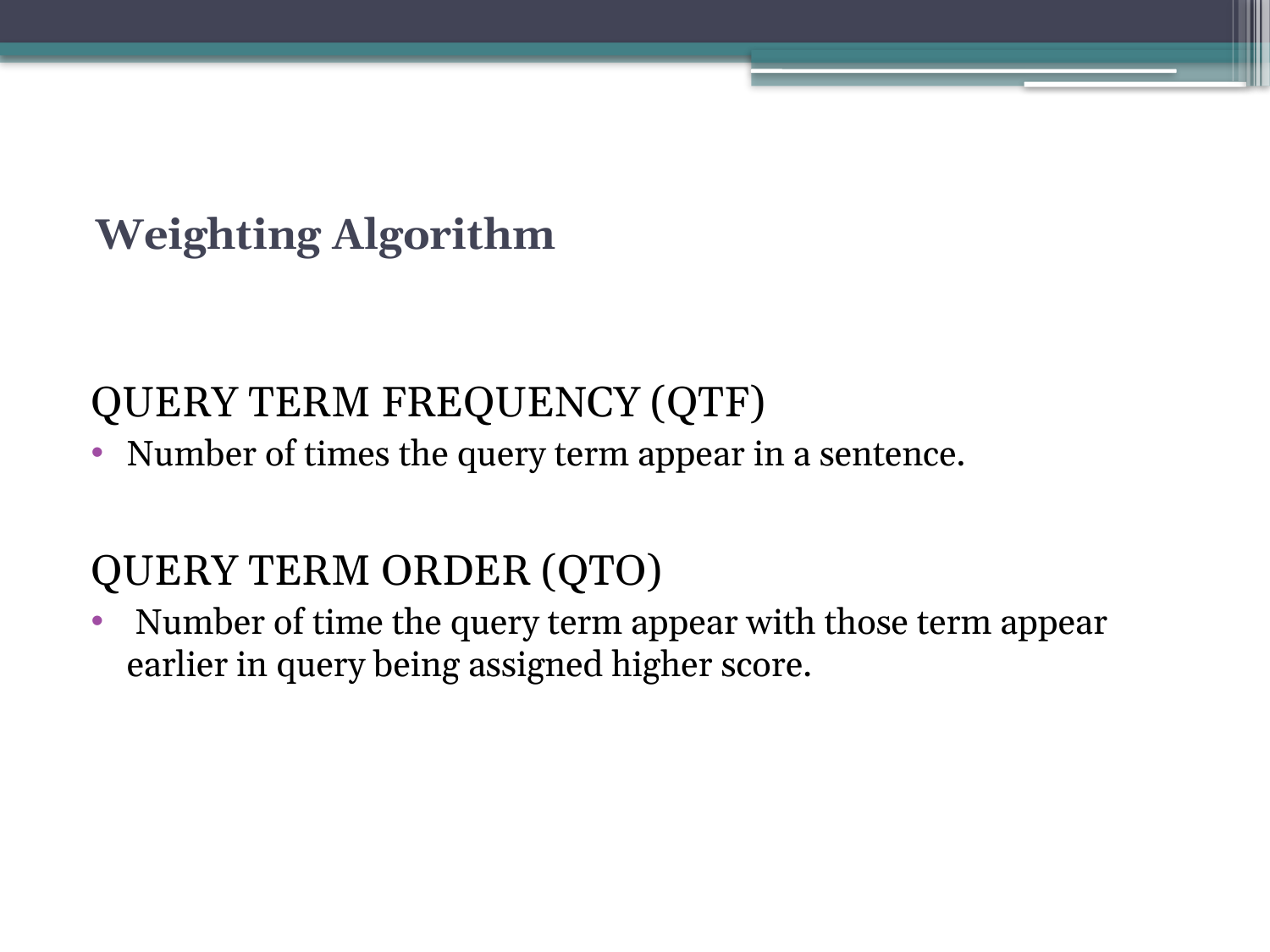

# Weighting Algorithm

QUERY TERM FREQUENCY (QTF)
Number of times the query term appear in a sentence.

QUERY TERM ORDER (QTO)
 Number of time the query term appear with those term appear earlier in query being assigned higher score.